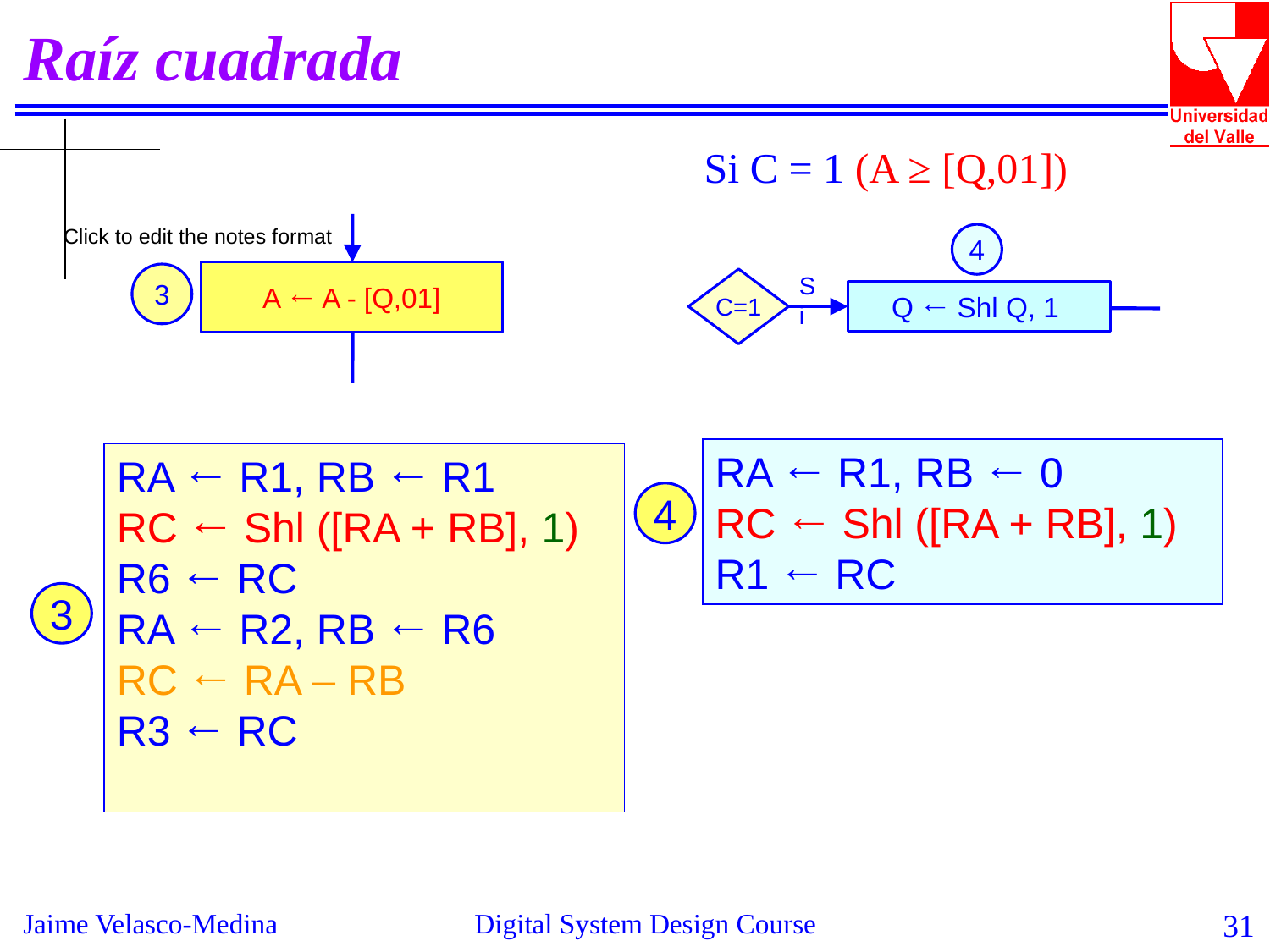

Raíz cuadrada
Si C = 1 (A ≥ [Q,01])
4
A ← A - [Q,01]
3
C=1
Si
Q ← Shl Q, 1
RA ← R1, RB ← 0
RC ← Shl ([RA + RB], 1)
R1 ← RC
RA ← R1, RB ← R1
RC ← Shl ([RA + RB], 1)
R6 ← RC
RA ← R2, RB ← R6
RC ← RA – RB
R3 ← RC

4
3